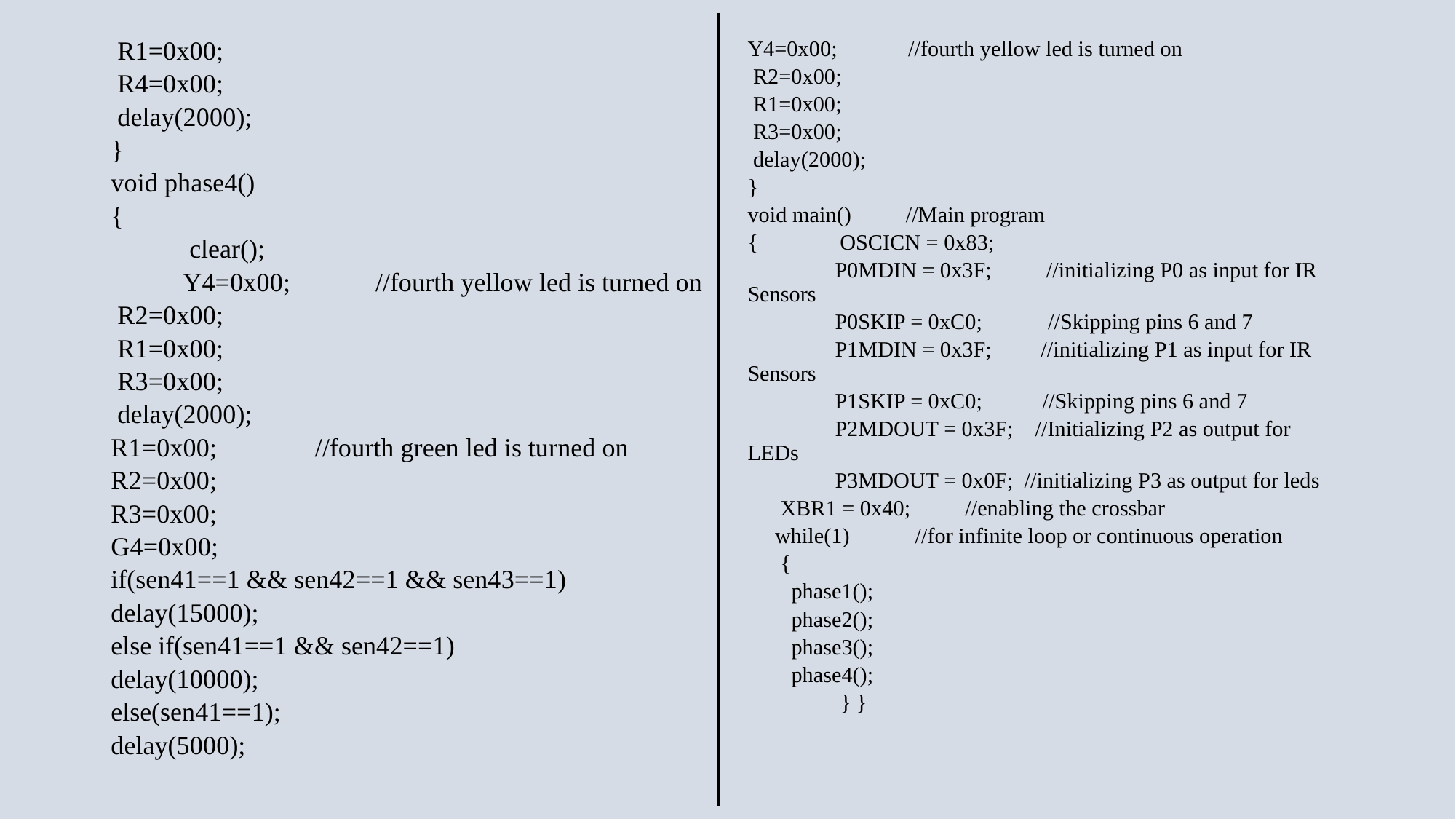

Y4=0x00;             //fourth yellow led is turned on
 R2=0x00;
 R1=0x00;
 R3=0x00;
 delay(2000);
}
void main()          //Main program
{               OSCICN = 0x83;
                P0MDIN = 0x3F;          //initializing P0 as input for IR Sensors
                P0SKIP = 0xC0;            //Skipping pins 6 and 7
                P1MDIN = 0x3F;         //initializing P1 as input for IR Sensors
                P1SKIP = 0xC0;           //Skipping pins 6 and 7
                P2MDOUT = 0x3F;    //Initializing P2 as output for LEDs
                P3MDOUT = 0x0F;  //initializing P3 as output for leds
      XBR1 = 0x40;          //enabling the crossbar
     while(1)            //for infinite loop or continuous operation
      {
        phase1();
        phase2();
        phase3();
        phase4();
                 } }

 R1=0x00;
 R4=0x00;
 delay(2000);
}
void phase4()
{
            clear();
           Y4=0x00;             //fourth yellow led is turned on
 R2=0x00;
 R1=0x00;
 R3=0x00;
 delay(2000);
R1=0x00;               //fourth green led is turned on
R2=0x00;
R3=0x00;
G4=0x00;
if(sen41==1 && sen42==1 && sen43==1)
delay(15000);
else if(sen41==1 && sen42==1)
delay(10000);
else(sen41==1);
delay(5000);